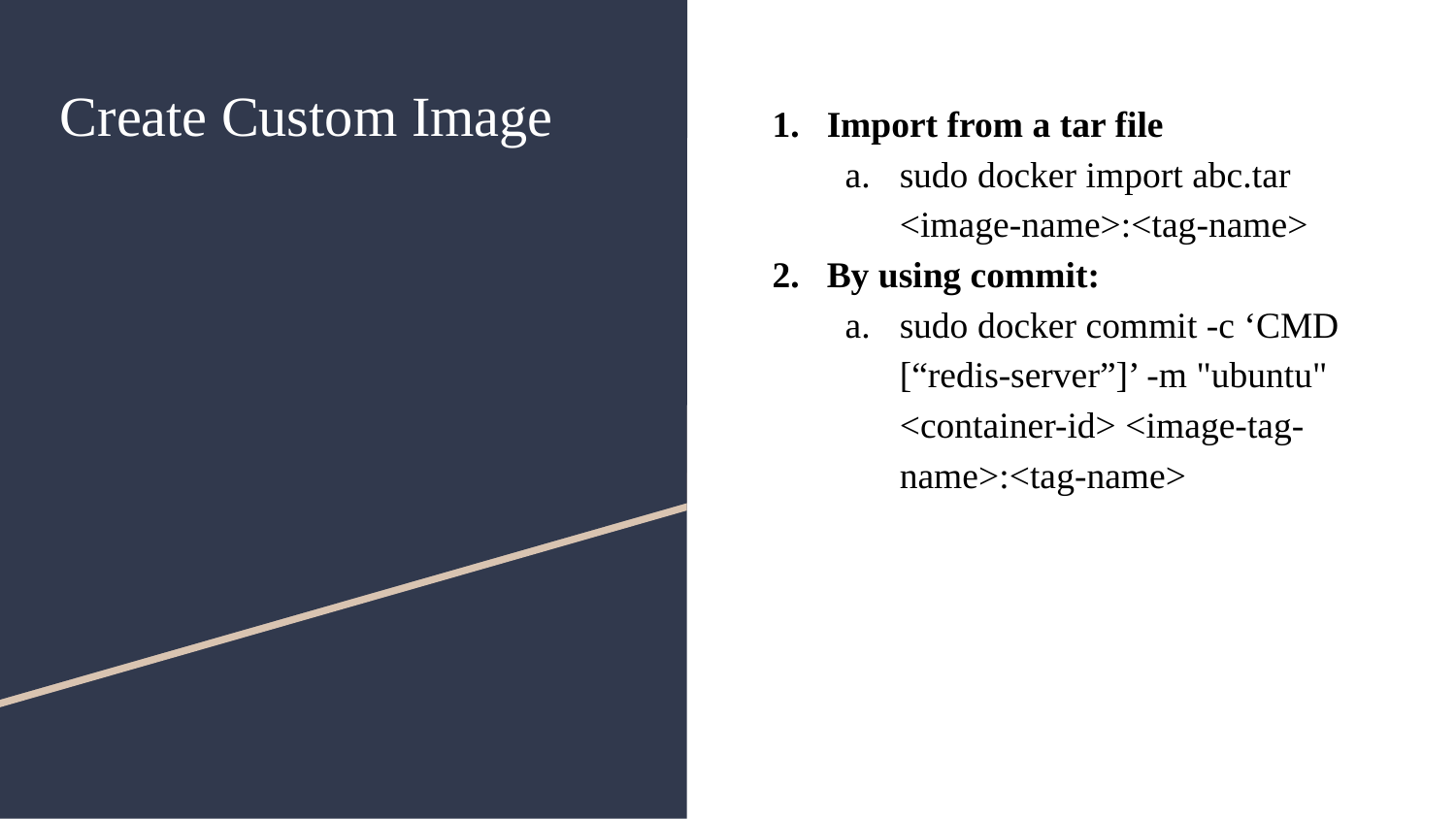

# Create Custom Image
Import from a tar file
sudo docker import abc.tar <image-name>:<tag-name>
By using commit:
sudo docker commit -c ‘CMD [“redis-server”]’ -m "ubuntu" <container-id> <image-tag-name>:<tag-name>